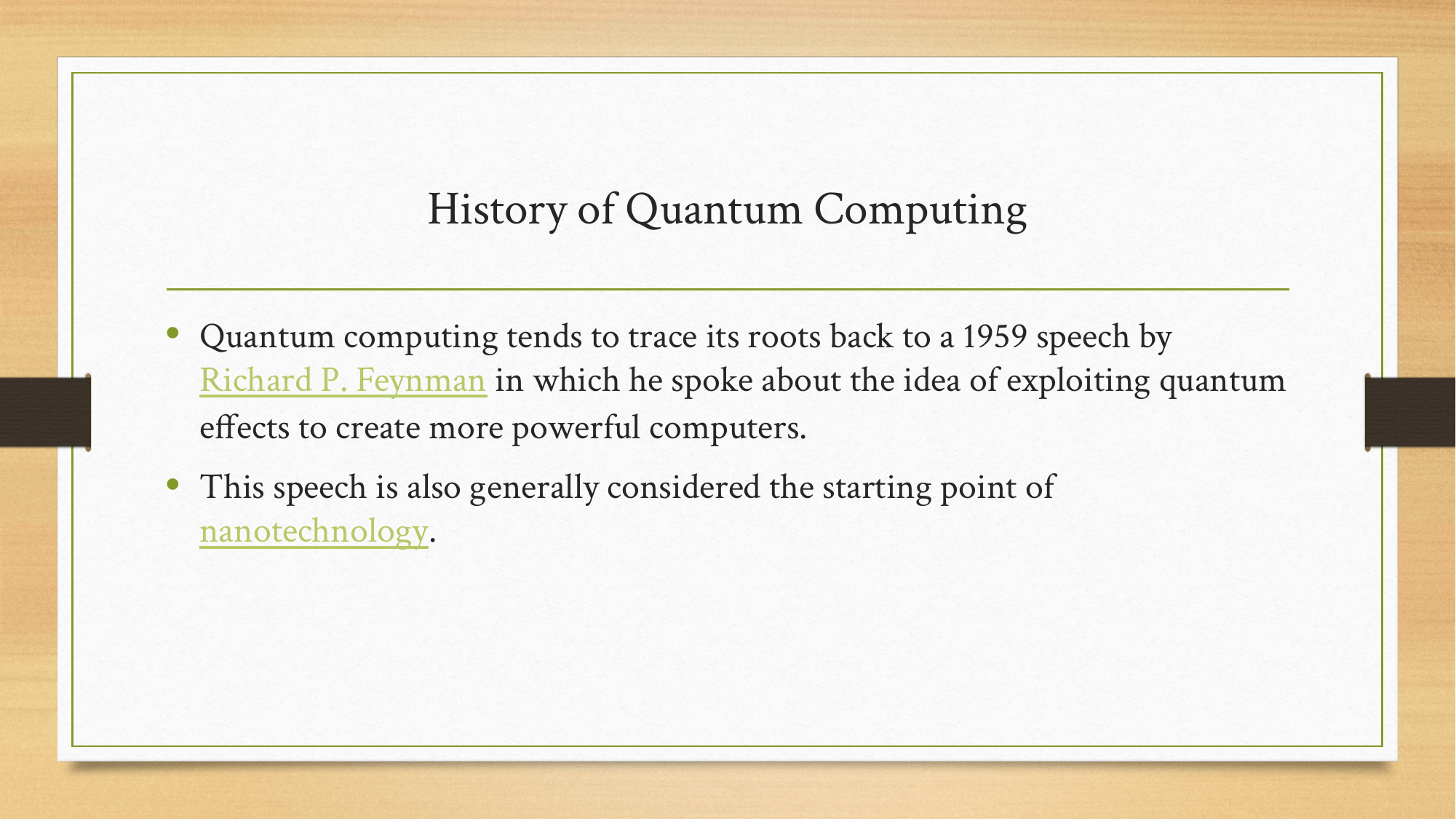

# History of Quantum Computing
Quantum computing tends to trace its roots back to a 1959 speech by Richard P. Feynman in which he spoke about the idea of exploiting quantum effects to create more powerful computers.
This speech is also generally considered the starting point of nanotechnology.